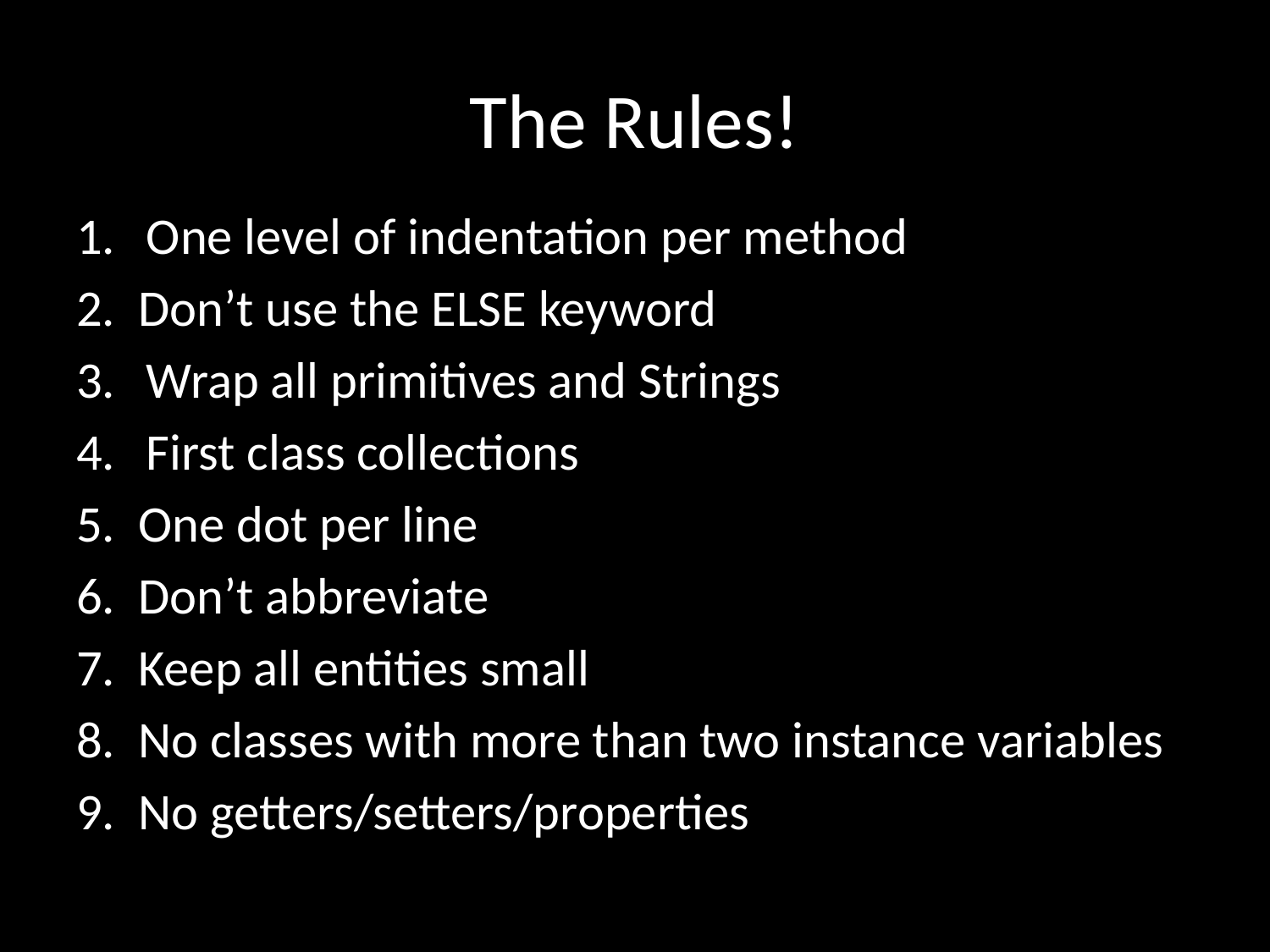

# The Rules!
One level of indentation per method
2.  Don’t use the ELSE keyword
Wrap all primitives and Strings
First class collections
5.  One dot per line
6.  Don’t abbreviate
7.  Keep all entities small
8.  No classes with more than two instance variables
9.  No getters/setters/properties